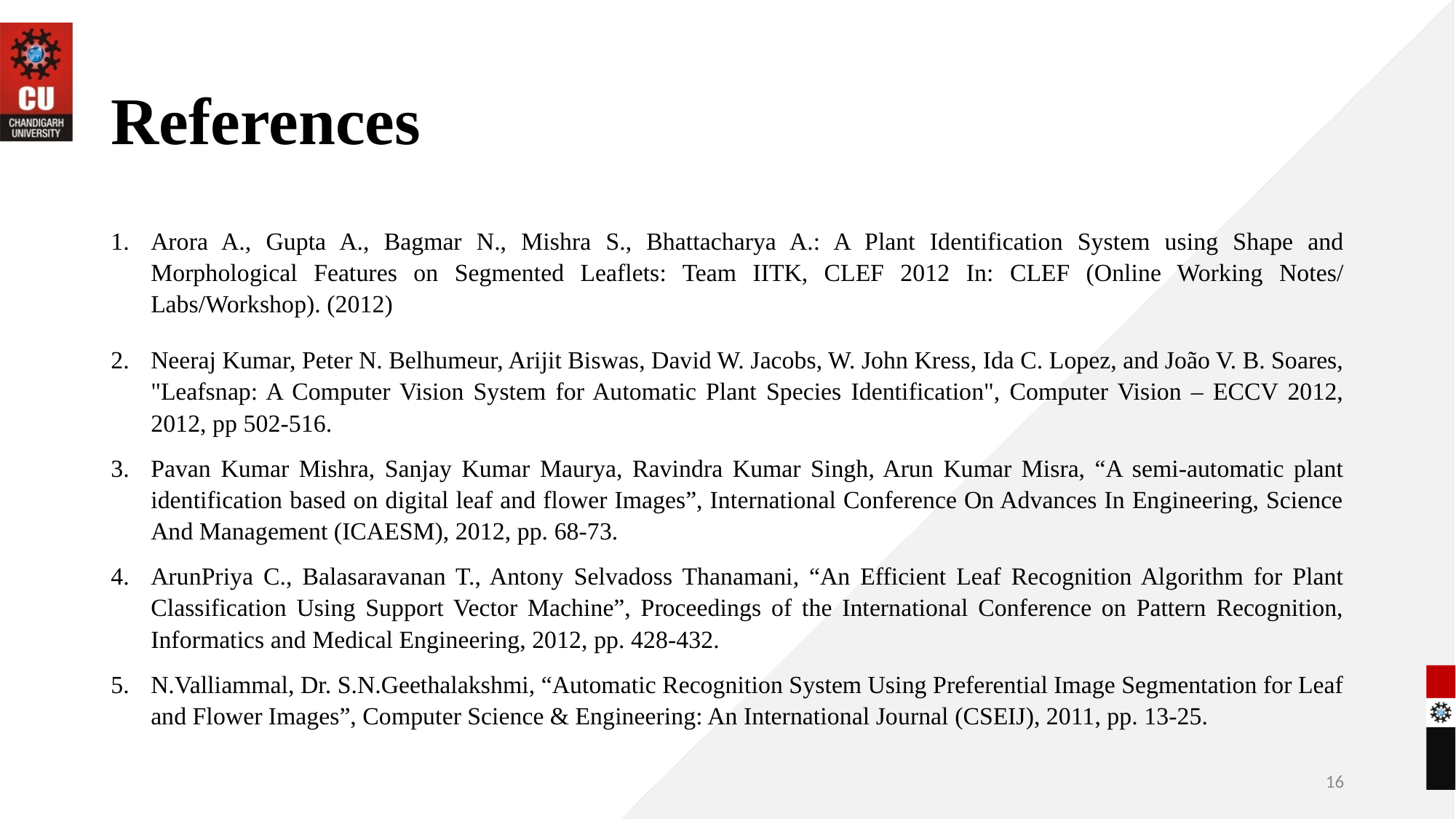

# References
Arora A., Gupta A., Bagmar N., Mishra S., Bhattacharya A.: A Plant Identification System using Shape and Morphological Features on Segmented Leaflets: Team IITK, CLEF 2012 In: CLEF (Online Working Notes/ Labs/Workshop). (2012)
Neeraj Kumar, Peter N. Belhumeur, Arijit Biswas, David W. Jacobs, W. John Kress, Ida C. Lopez, and João V. B. Soares, "Leafsnap: A Computer Vision System for Automatic Plant Species Identification", Computer Vision – ECCV 2012, 2012, pp 502-516.
Pavan Kumar Mishra, Sanjay Kumar Maurya, Ravindra Kumar Singh, Arun Kumar Misra, “A semi-automatic plant identification based on digital leaf and flower Images”, International Conference On Advances In Engineering, Science And Management (ICAESM), 2012, pp. 68-73.
ArunPriya C., Balasaravanan T., Antony Selvadoss Thanamani, “An Efficient Leaf Recognition Algorithm for Plant Classification Using Support Vector Machine”, Proceedings of the International Conference on Pattern Recognition, Informatics and Medical Engineering, 2012, pp. 428-432.
N.Valliammal, Dr. S.N.Geethalakshmi, “Automatic Recognition System Using Preferential Image Segmentation for Leaf and Flower Images”, Computer Science & Engineering: An International Journal (CSEIJ), 2011, pp. 13-25.
16